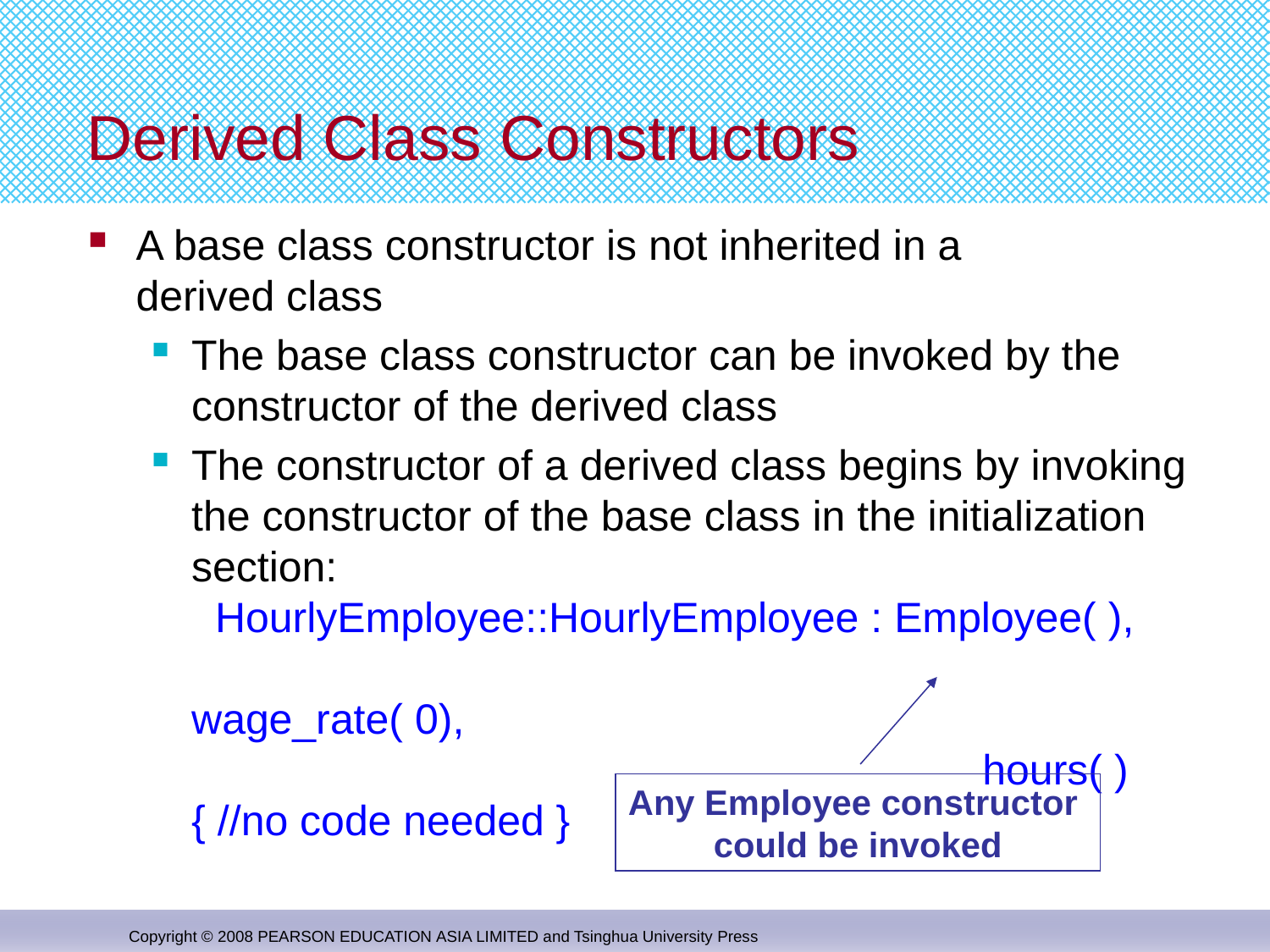

# Derived Class Constructors
A base class constructor is not inherited in a
derived class
The base class constructor can be invoked by the
constructor of the derived class
The constructor of a derived class begins by invoking
the constructor of the base class in the initialization
section:
  HourlyEmployee::HourlyEmployee : Employee( ),
                                                                 wage_rate( 0),
                                                                   hours( )
{ //no code needed }

Any Employee constructor
could be invoked